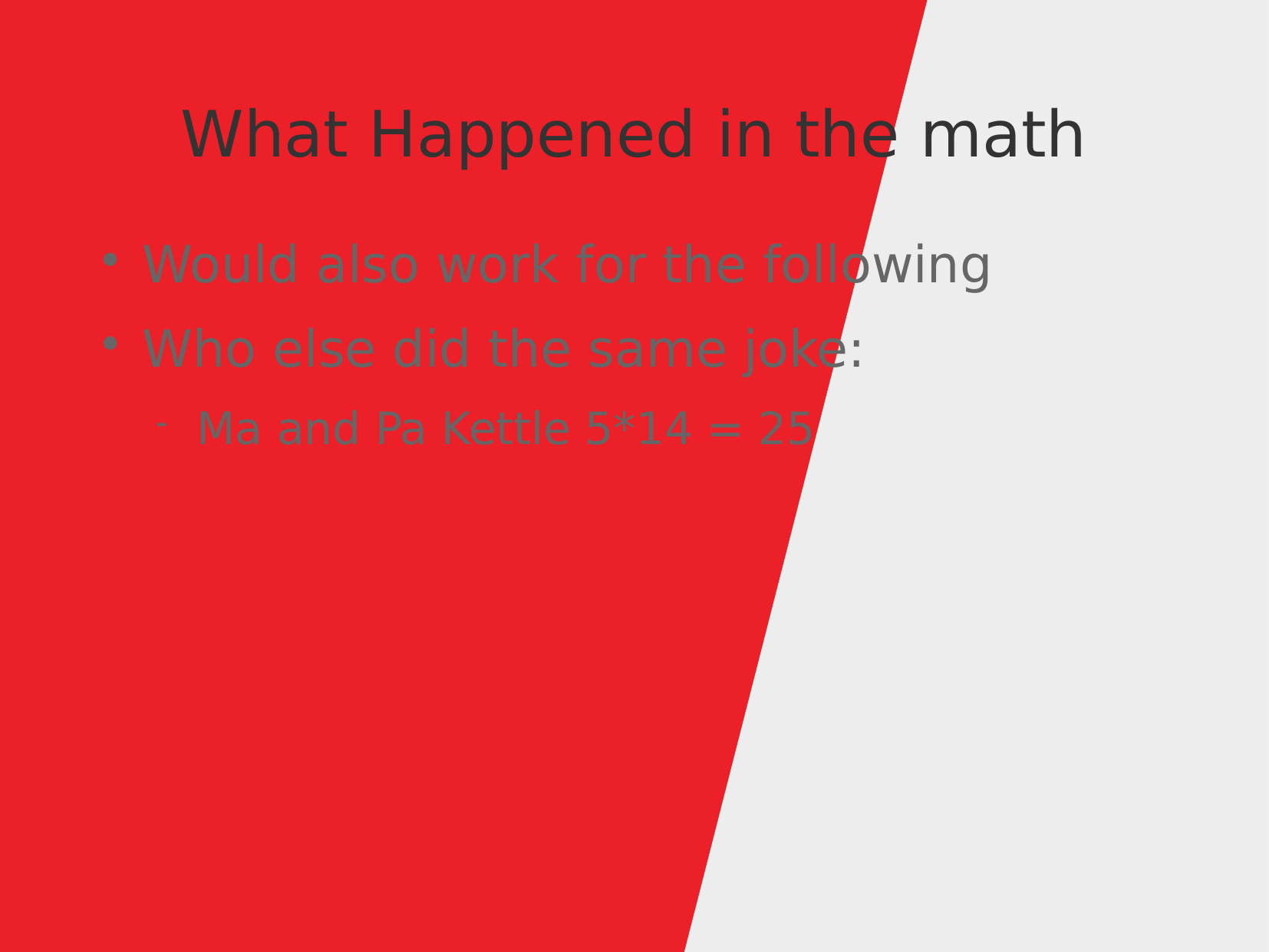

What Happened in the math
Would also work for the following
Who else did the same joke:
Ma and Pa Kettle 5*14 = 25